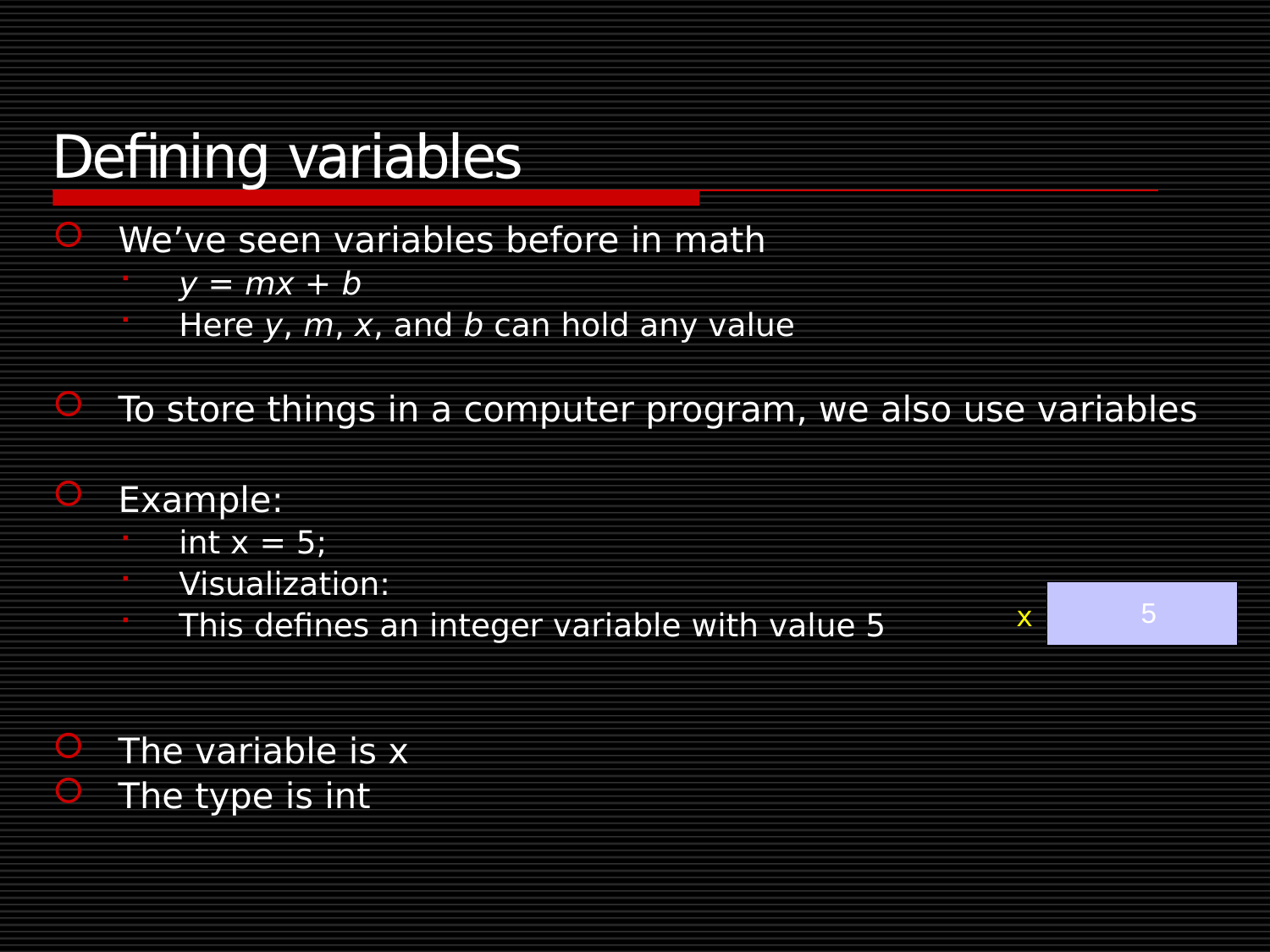

# Defining variables
We’ve seen variables before in math
y = mx + b
Here y, m, x, and b can hold any value

To store things in a computer program, we also use variables

Example:
int x = 5;
Visualization:
This defines an integer variable with value 5

The variable is x
The type is int

5
x
18